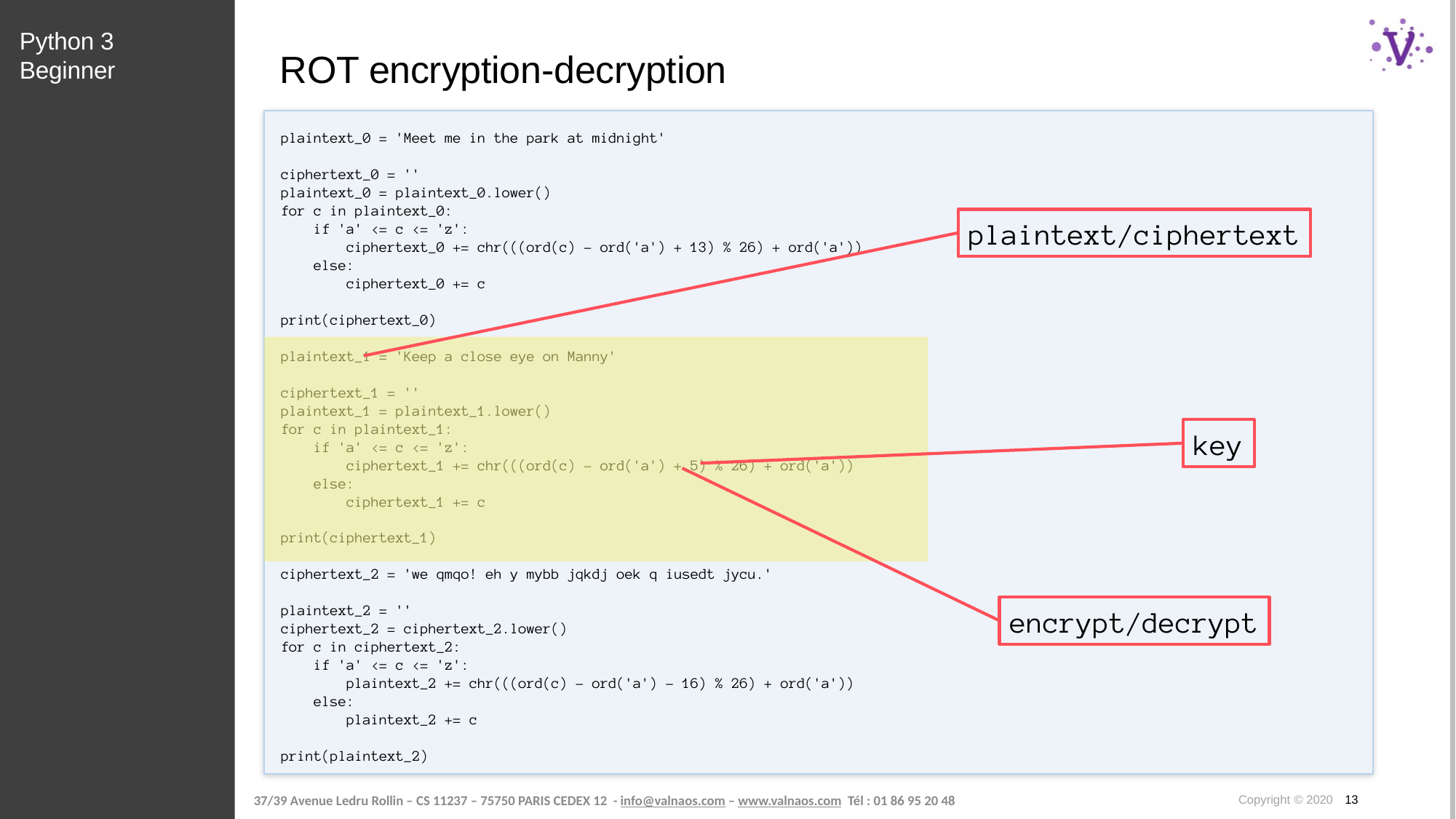

Python 3 Beginner
# ROT encryption-decryption
plaintext_0 = 'Meet me in the park at midnight'

ciphertext_0 = ''
plaintext_0 = plaintext_0.lower()
for c in plaintext_0:
    if 'a' <= c <= 'z':
        ciphertext_0 += chr(((ord(c) - ord('a') + 13) % 26) + ord('a'))
    else:
        ciphertext_0 += c

print(ciphertext_0)

plaintext_1 = 'Keep a close eye on Manny'

ciphertext_1 = ''
plaintext_1 = plaintext_1.lower()
for c in plaintext_1:
    if 'a' <= c <= 'z':
        ciphertext_1 += chr(((ord(c) - ord('a') + 5) % 26) + ord('a'))
    else:
        ciphertext_1 += c

print(ciphertext_1)

ciphertext_2 = 'we qmqo! eh y mybb jqkdj oek q iusedt jycu.'

plaintext_2 = ''
ciphertext_2 = ciphertext_2.lower()
for c in ciphertext_2:
    if 'a' <= c <= 'z':
        plaintext_2 += chr(((ord(c) - ord('a') - 16) % 26) + ord('a'))
    else:
        plaintext_2 += c

print(plaintext_2)

plaintext/ciphertext

key
encrypt/decrypt
Copyright © 2020   13